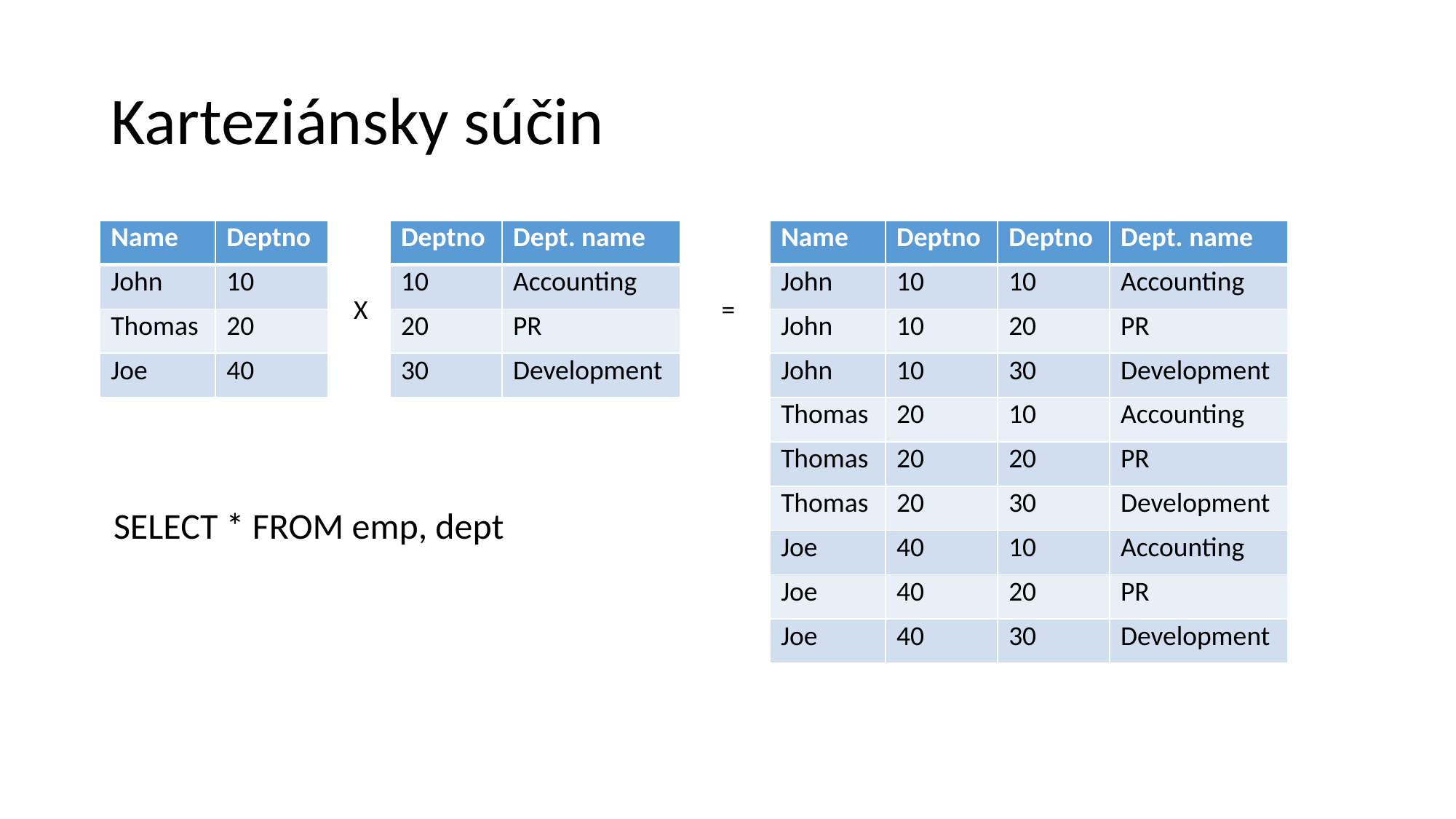

Karteziánsky súčin
| Name | Deptno |
| --- | --- |
| John | 10 |
| Thomas | 20 |
| Joe | 40 |
| Deptno | Dept. name |
| --- | --- |
| 10 | Accounting |
| 20 | PR |
| 30 | Development |
| Name | Deptno | Deptno | Dept. name |
| --- | --- | --- | --- |
| John | 10 | 10 | Accounting |
| John | 10 | 20 | PR |
| John | 10 | 30 | Development |
| Thomas | 20 | 10 | Accounting |
| Thomas | 20 | 20 | PR |
| Thomas | 20 | 30 | Development |
| Joe | 40 | 10 | Accounting |
| Joe | 40 | 20 | PR |
| Joe | 40 | 30 | Development |
X
=
SELECT * FROM emp, dept